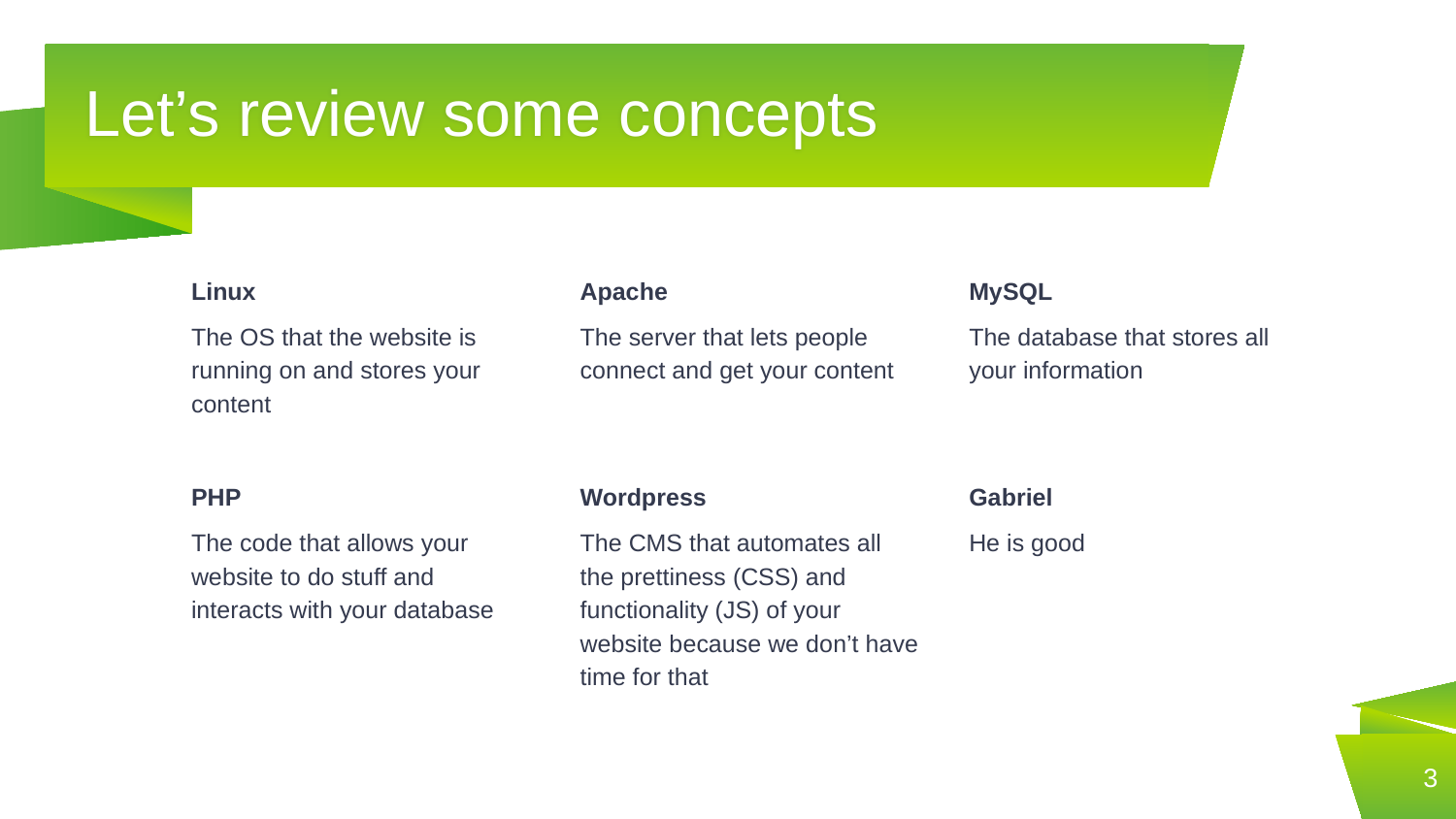

# Let’s review some concepts
Linux
The OS that the website is running on and stores your content
Apache
The server that lets people connect and get your content
MySQL
The database that stores all your information

PHP
The code that allows your website to do stuff and interacts with your database
Wordpress
The CMS that automates all the prettiness (CSS) and functionality (JS) of your website because we don’t have time for that
Gabriel
He is good
3